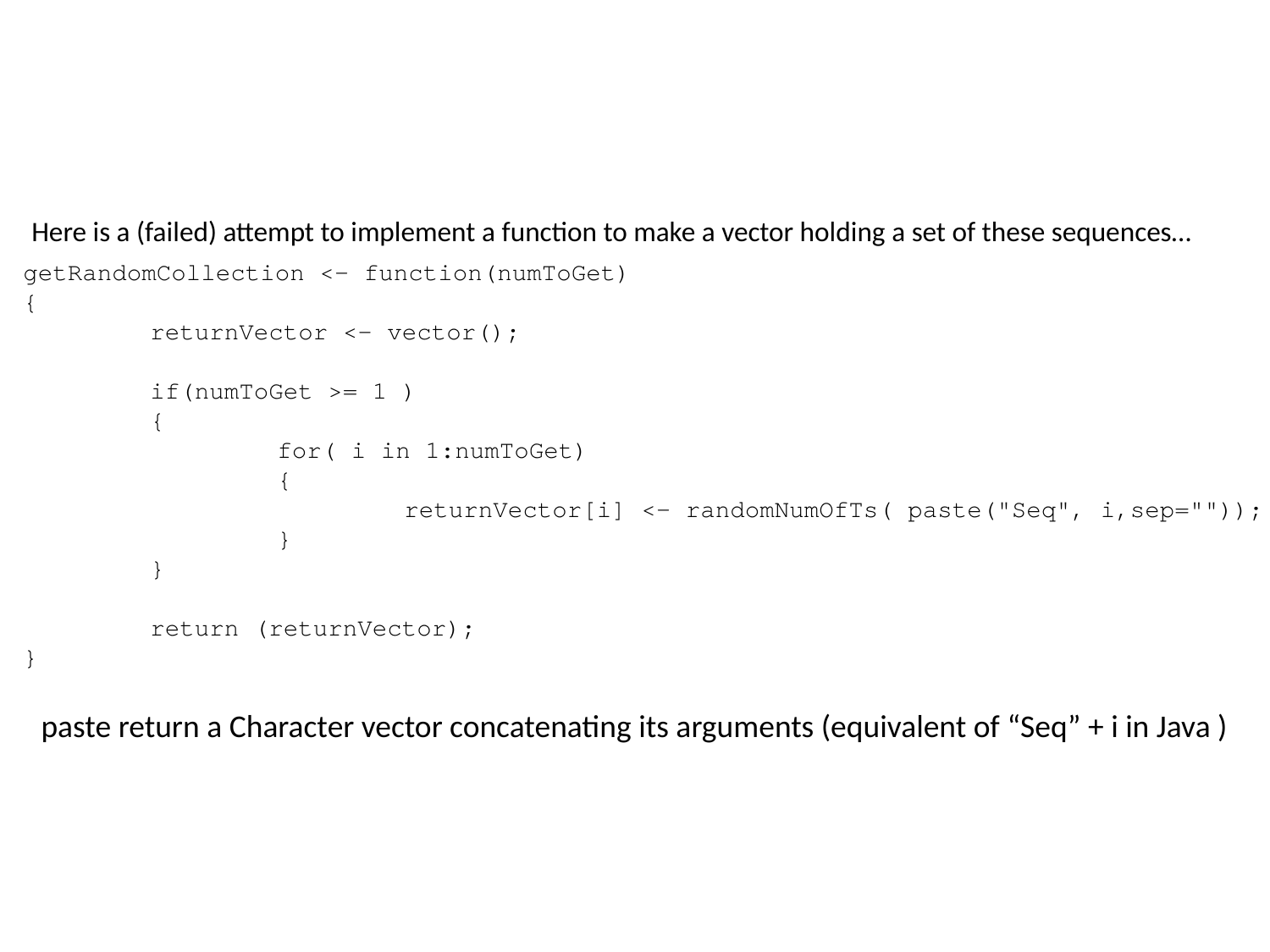

Here is a (failed) attempt to implement a function to make a vector holding a set of these sequences…

getRandomCollection <- function(numToGet)
{
	returnVector <- vector();

	if(numToGet >= 1 )
	{
		for( i in 1:numToGet)
		{
			returnVector[i] <- randomNumOfTs( paste("Seq", i,sep=""));
		}
	}

	return (returnVector);
}

paste return a Character vector concatenating its arguments (equivalent of “Seq” + i in Java )